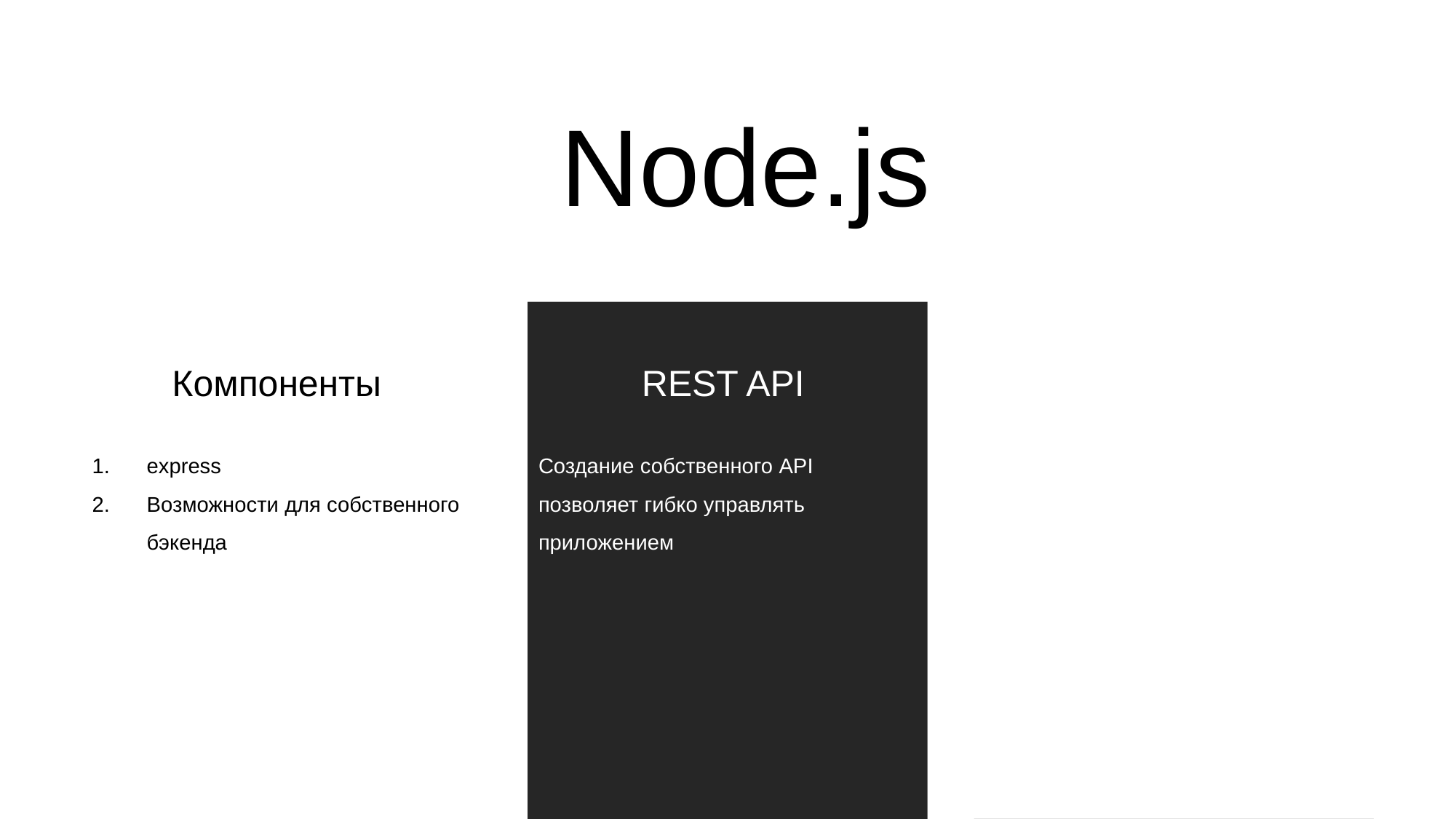

Node.js

Компоненты
REST API
express
Возможности для собственного бэкенда
Создание собственного API позволяет гибко управлять приложением